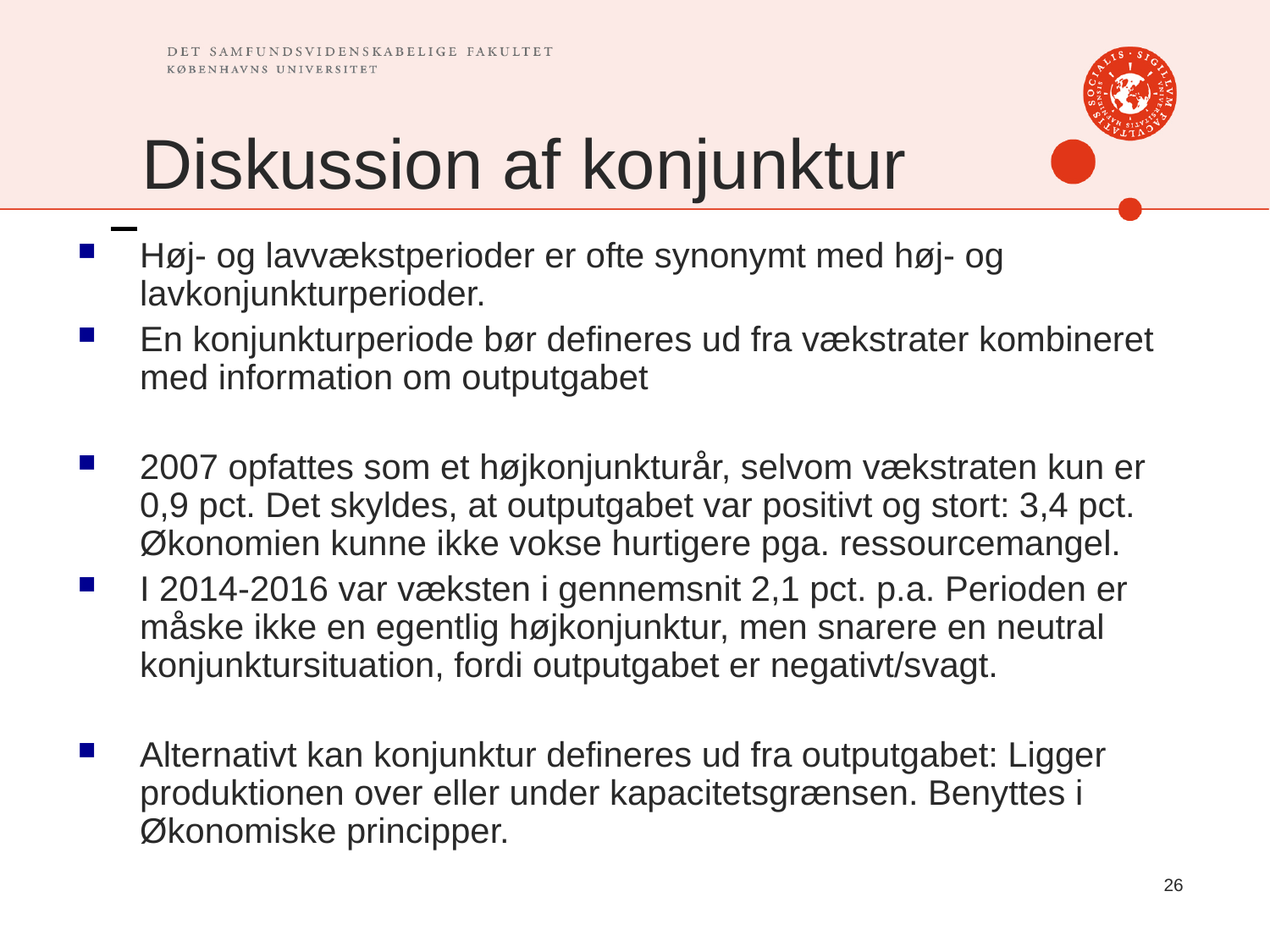

# Diskussion af konjunktur

Høj- og lavvækstperioder er ofte synonymt med høj- og lavkonjunkturperioder.
En konjunkturperiode bør defineres ud fra vækstrater kombineret med information om outputgabet

2007 opfattes som et højkonjunkturår, selvom vækstraten kun er 0,9 pct. Det skyldes, at outputgabet var positivt og stort: 3,4 pct. Økonomien kunne ikke vokse hurtigere pga. ressourcemangel.
I 2014-2016 var væksten i gennemsnit 2,1 pct. p.a. Perioden er måske ikke en egentlig højkonjunktur, men snarere en neutral konjunktursituation, fordi outputgabet er negativt/svagt.

Alternativt kan konjunktur defineres ud fra outputgabet: Ligger produktionen over eller under kapacitetsgrænsen. Benyttes i Økonomiske principper.

26